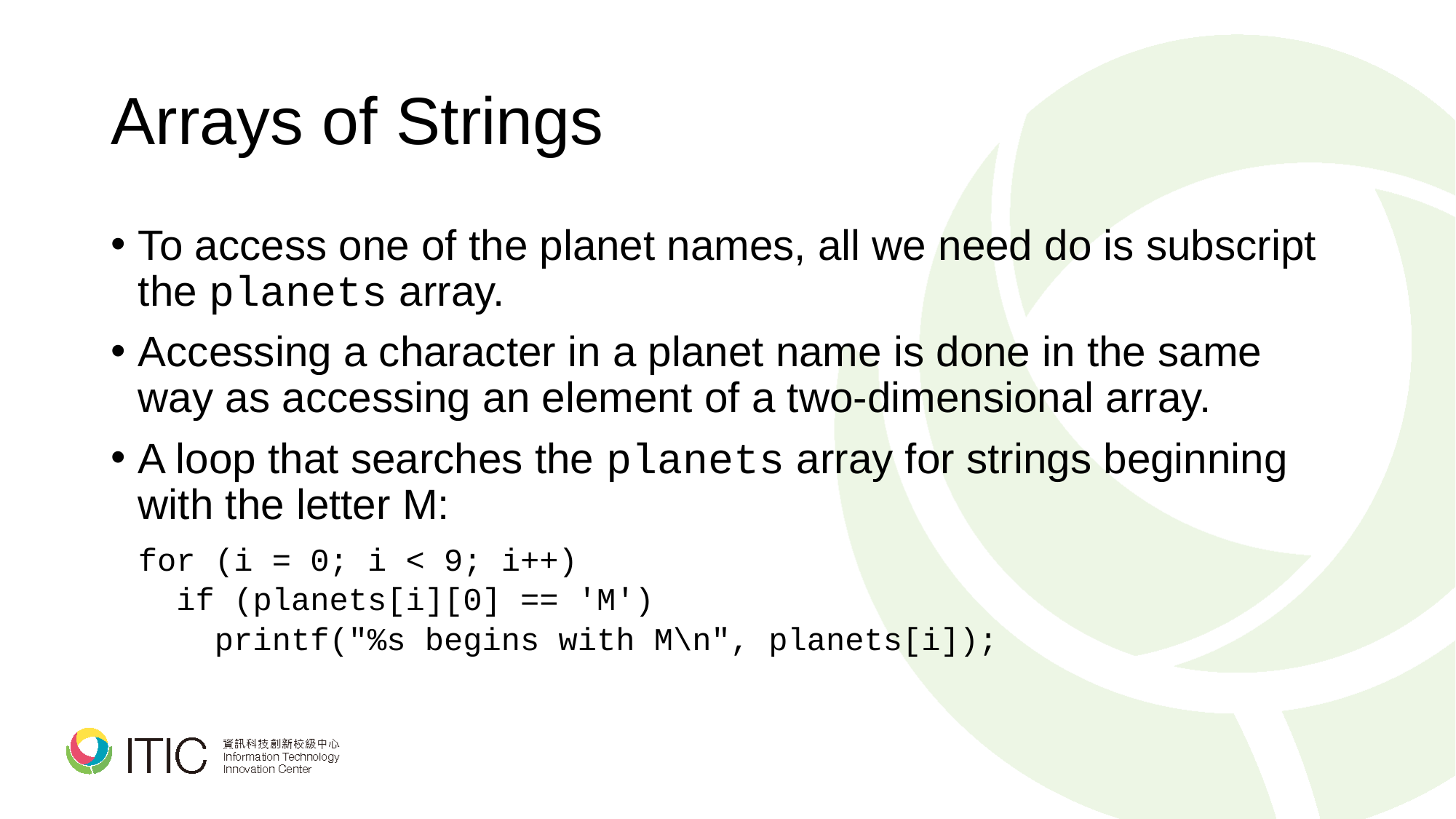

# Arrays of Strings
To access one of the planet names, all we need do is subscript the planets array.
Accessing a character in a planet name is done in the same way as accessing an element of a two-dimensional array.
A loop that searches the planets array for strings beginning with the letter M:
	for (i = 0; i < 9; i++)
	  if (planets[i][0] == 'M')
	    printf("%s begins with M\n", planets[i]);